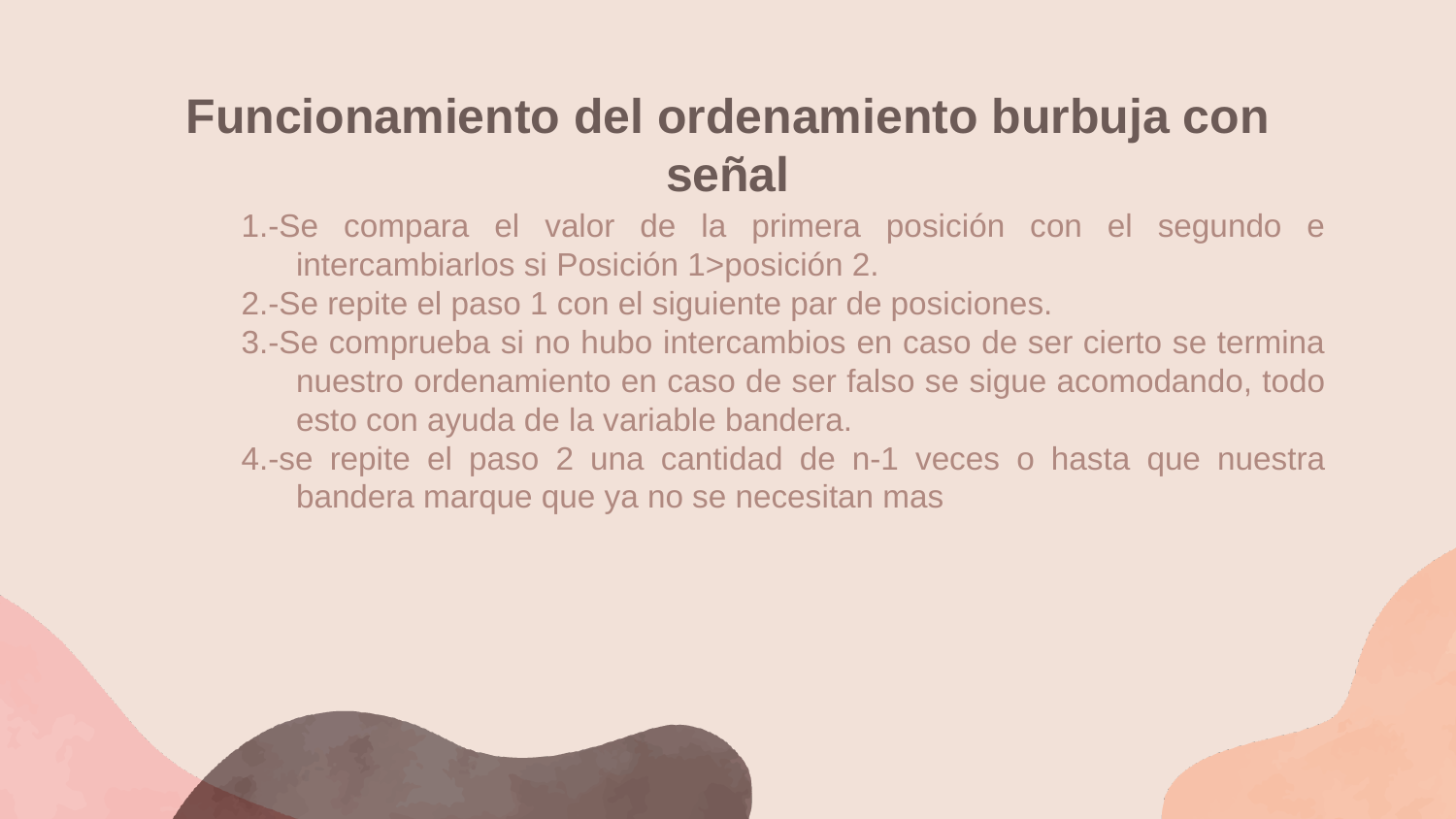

# Funcionamiento del ordenamiento burbuja con señal
1.-Se compara el valor de la primera posición con el segundo e intercambiarlos si Posición 1>posición 2.
2.-Se repite el paso 1 con el siguiente par de posiciones.
3.-Se comprueba si no hubo intercambios en caso de ser cierto se termina nuestro ordenamiento en caso de ser falso se sigue acomodando, todo esto con ayuda de la variable bandera.
4.-se repite el paso 2 una cantidad de n-1 veces o hasta que nuestra bandera marque que ya no se necesitan mas